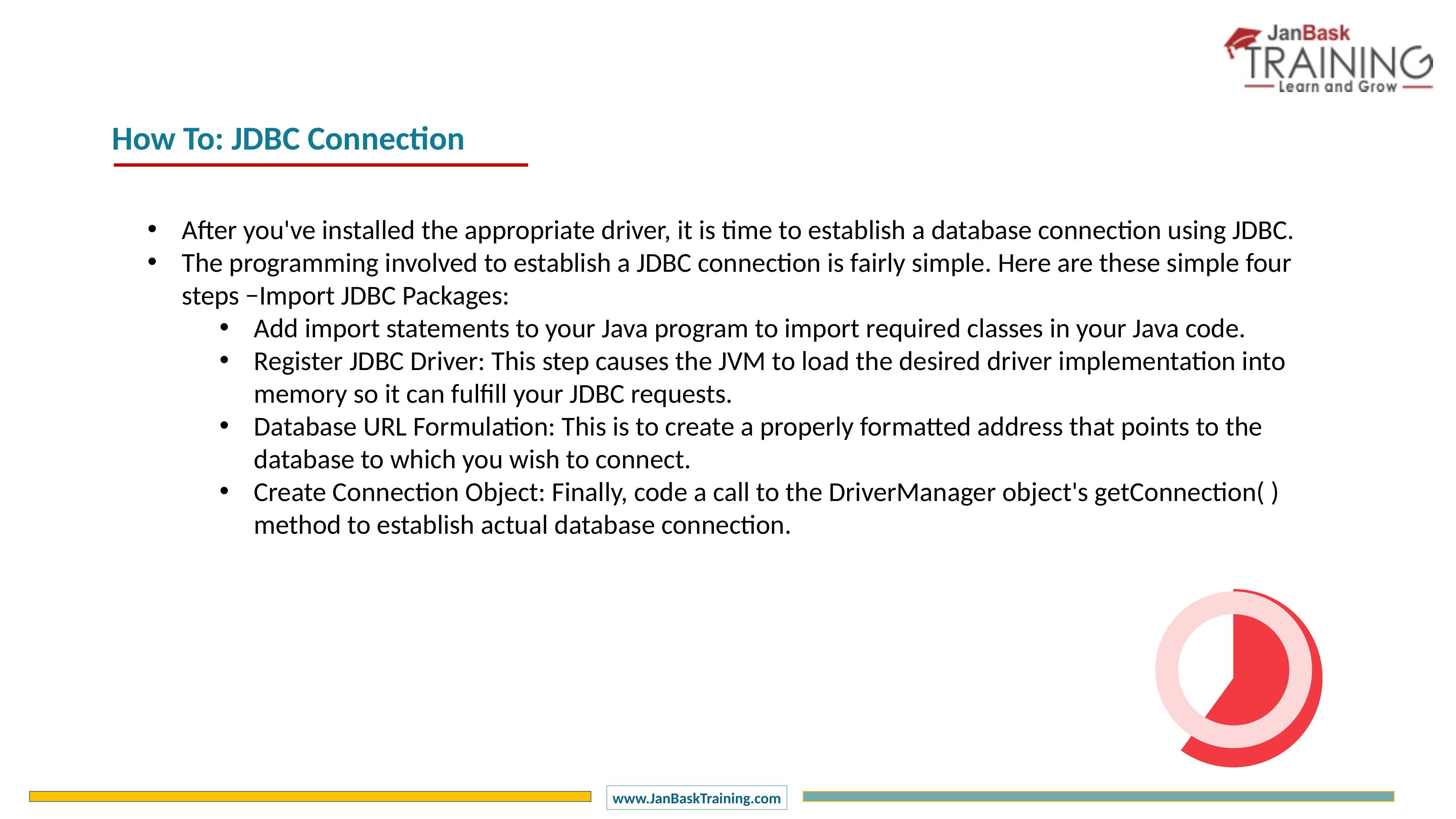

How To: JDBC Connection

After you've installed the appropriate driver, it is time to establish a database connection using JDBC.
The programming involved to establish a JDBC connection is fairly simple. Here are these simple four steps −Import JDBC Packages:
Add import statements to your Java program to import required classes in your Java code.
Register JDBC Driver: This step causes the JVM to load the desired driver implementation into memory so it can fulfill your JDBC requests.
Database URL Formulation: This is to create a properly formatted address that points to the database to which you wish to connect.
Create Connection Object: Finally, code a call to the DriverManager object's getConnection( ) method to establish actual database connection.

### Chart

| Category | Sales |
|---|---|
| 1 Q | 60.0 |
| 2 Q | 40.0 |